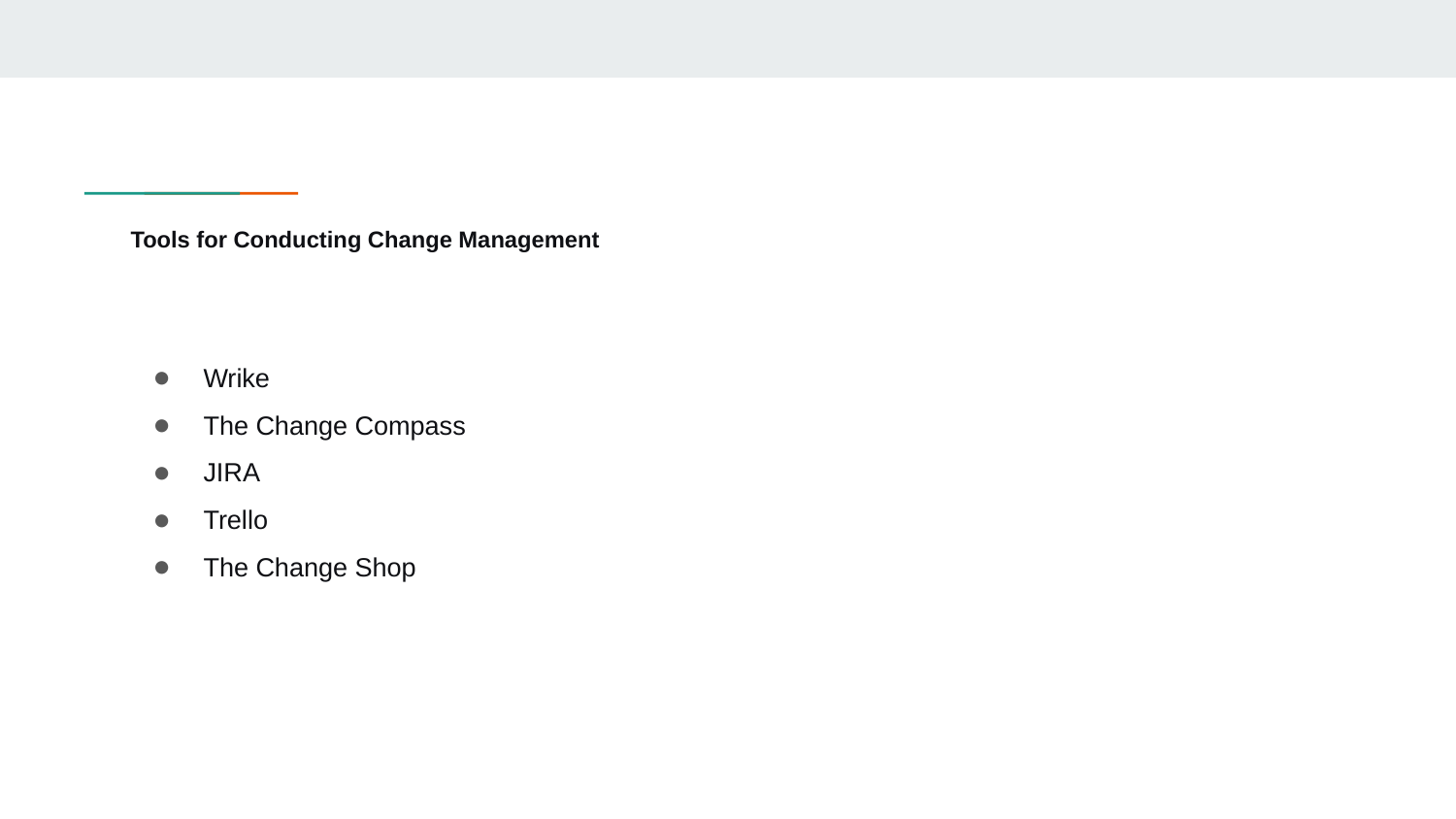

# Tools for Conducting Change Management
Wrike
The Change Compass
JIRA
Trello
The Change Shop